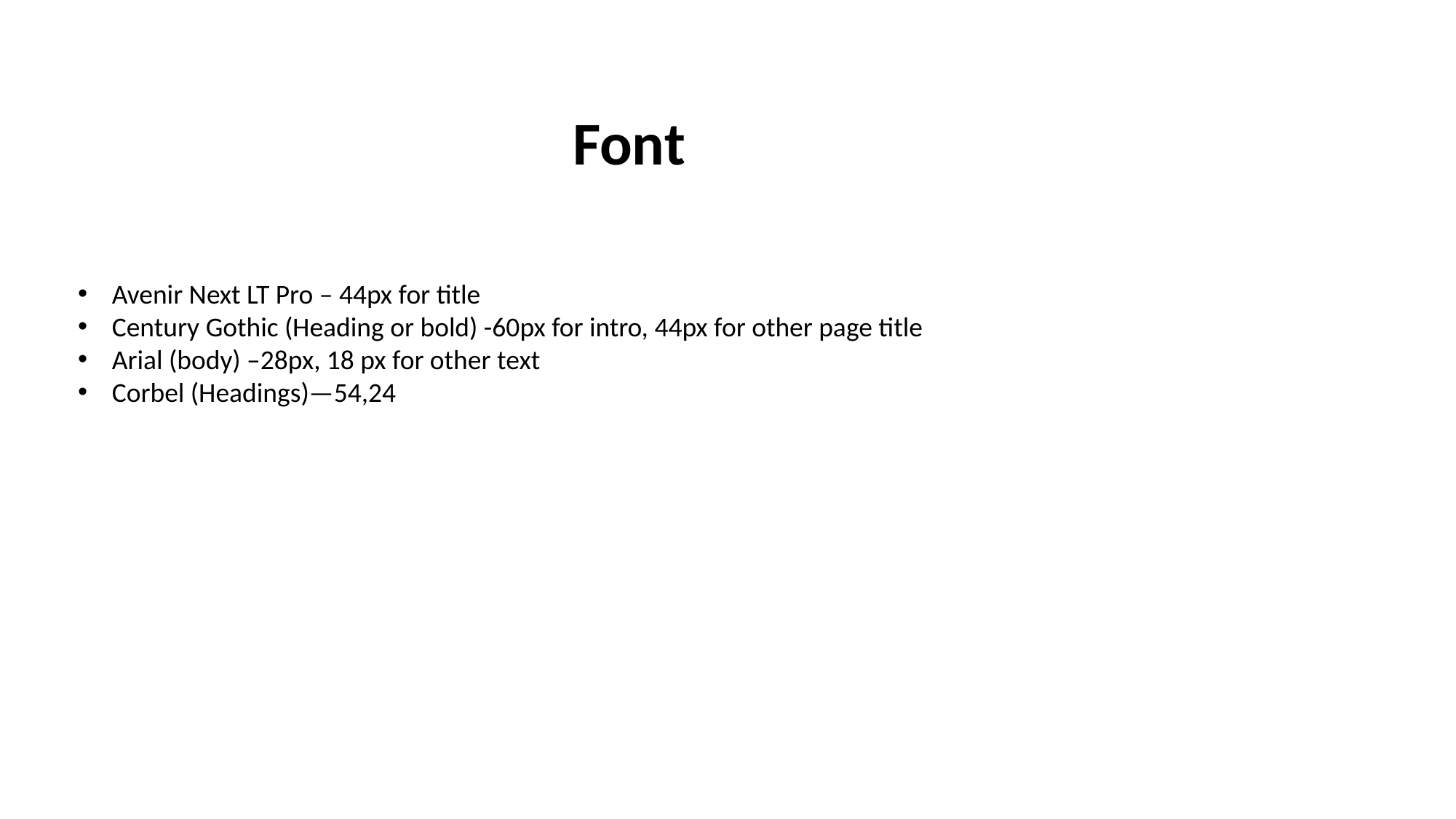

Font
Avenir Next LT Pro – 44px for title
Century Gothic (Heading or bold) -60px for intro, 44px for other page title
Arial (body) –28px, 18 px for other text
Corbel (Headings)—54,24